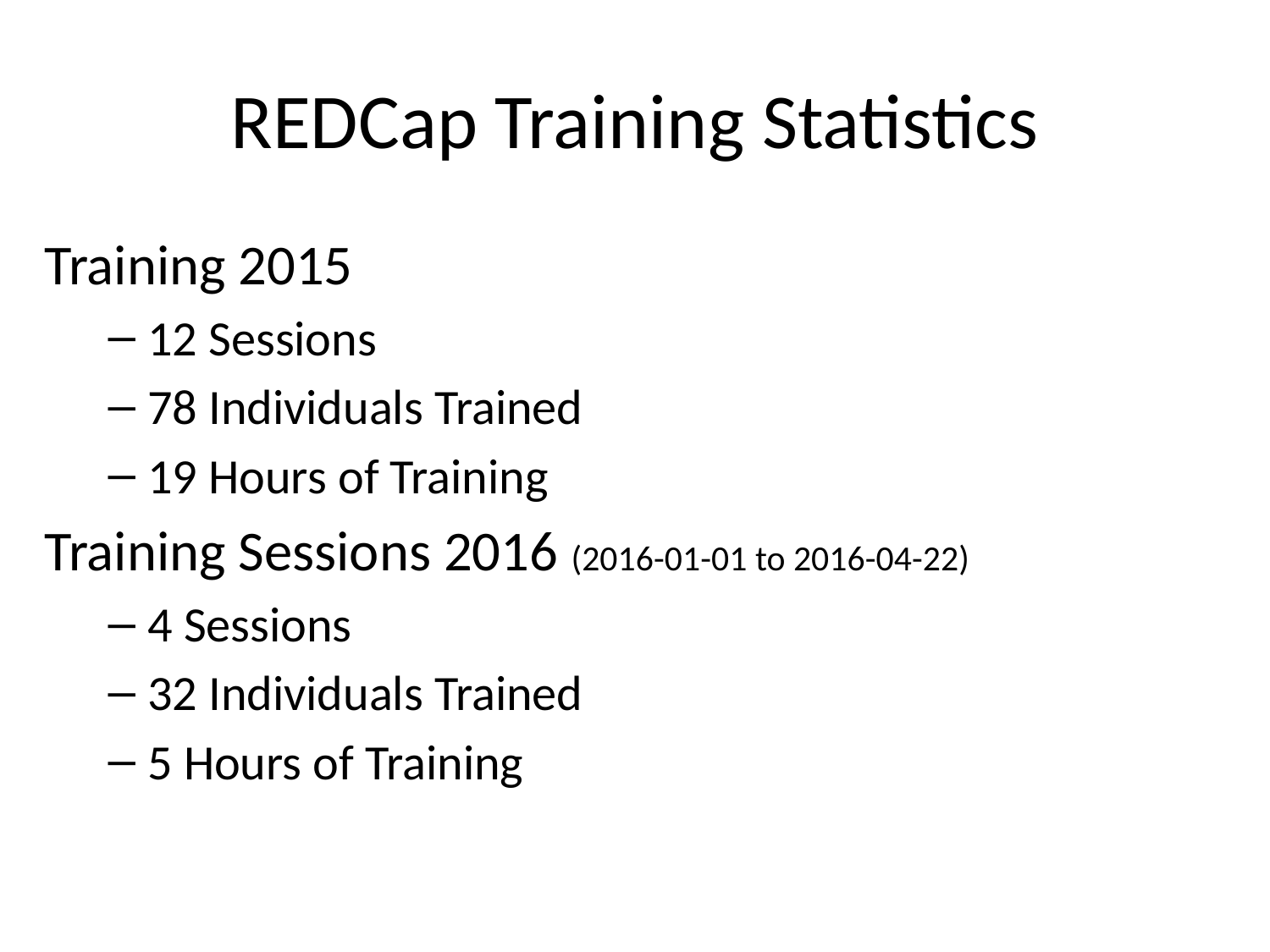

# REDCap Training Statistics
Training 2015
12 Sessions
78 Individuals Trained
19 Hours of Training
Training Sessions 2016 (2016-01-01 to 2016-04-22)
4 Sessions
32 Individuals Trained
5 Hours of Training